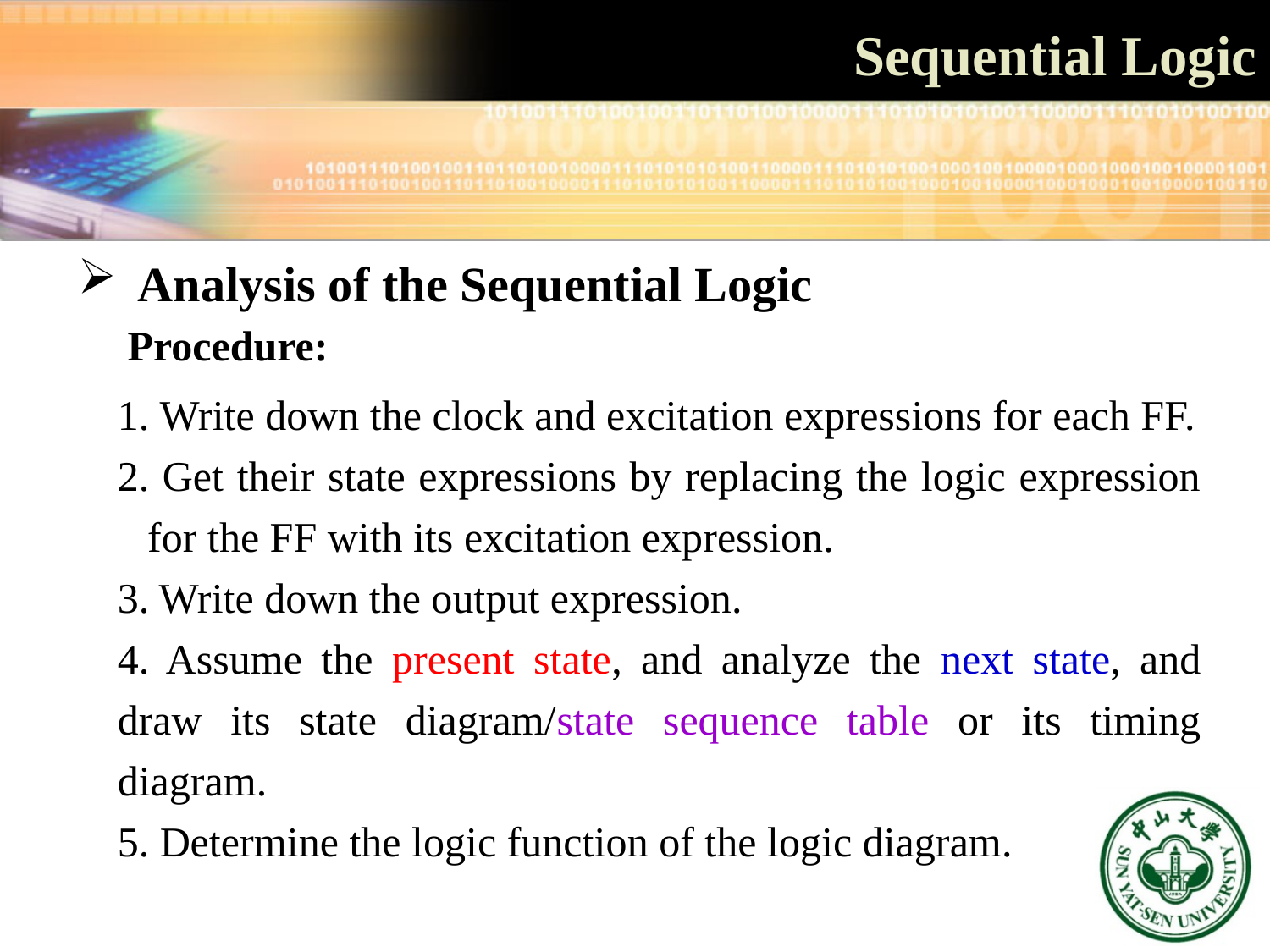

# Sequential Logic
 Analysis of the Sequential Logic
Procedure:
 Write down the clock and excitation expressions for each FF.
 Get their state expressions by replacing the logic expression for the FF with its excitation expression.
3. Write down the output expression.
4. Assume the present state, and analyze the next state, and draw its state diagram/state sequence table or its timing diagram.
5. Determine the logic function of the logic diagram.